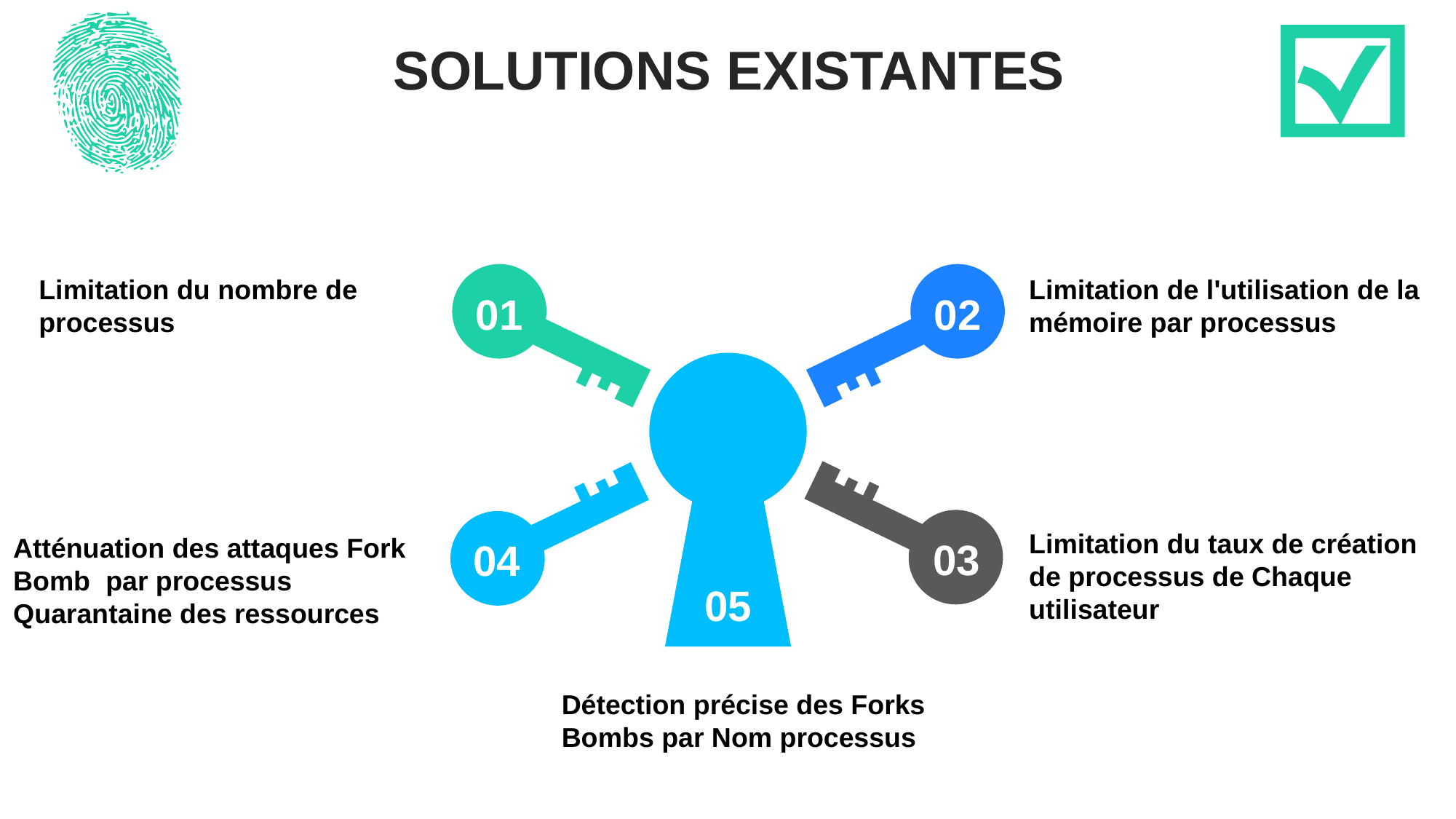

SOLUTIONS EXISTANTES

Limitation du nombre de processus
Limitation de l'utilisation de la mémoire par processus
01
02

03
04
Limitation du taux de création de processus de Chaque utilisateur
Atténuation des attaques Fork Bomb  par processus Quarantaine des ressources
05
Détection précise des Forks Bombs par Nom processus